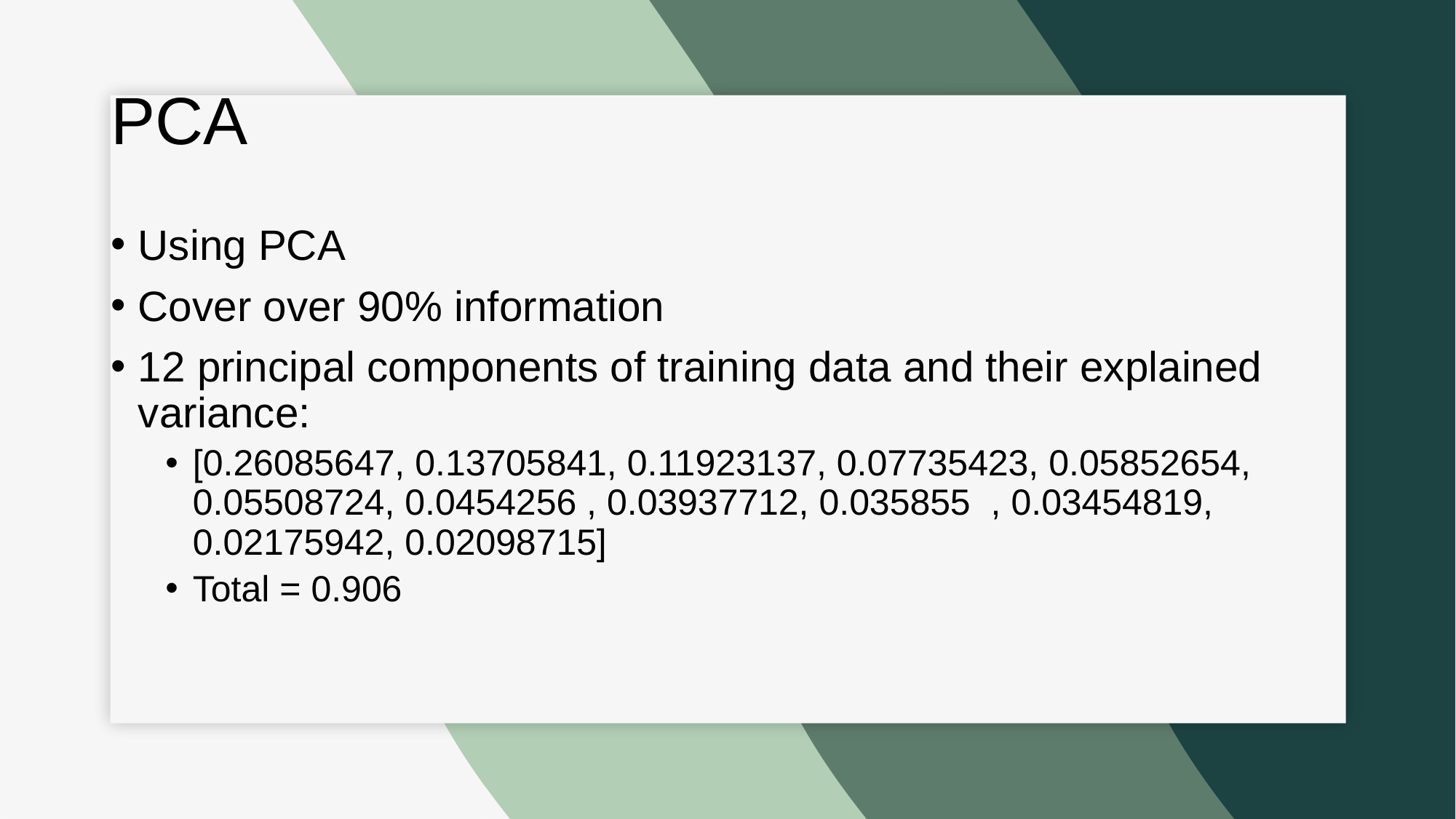

# PCA
Using PCA
Cover over 90% information
12 principal components of training data and their explained variance:
[0.26085647, 0.13705841, 0.11923137, 0.07735423, 0.05852654, 0.05508724, 0.0454256 , 0.03937712, 0.035855  , 0.03454819, 0.02175942, 0.02098715]
Total = 0.906